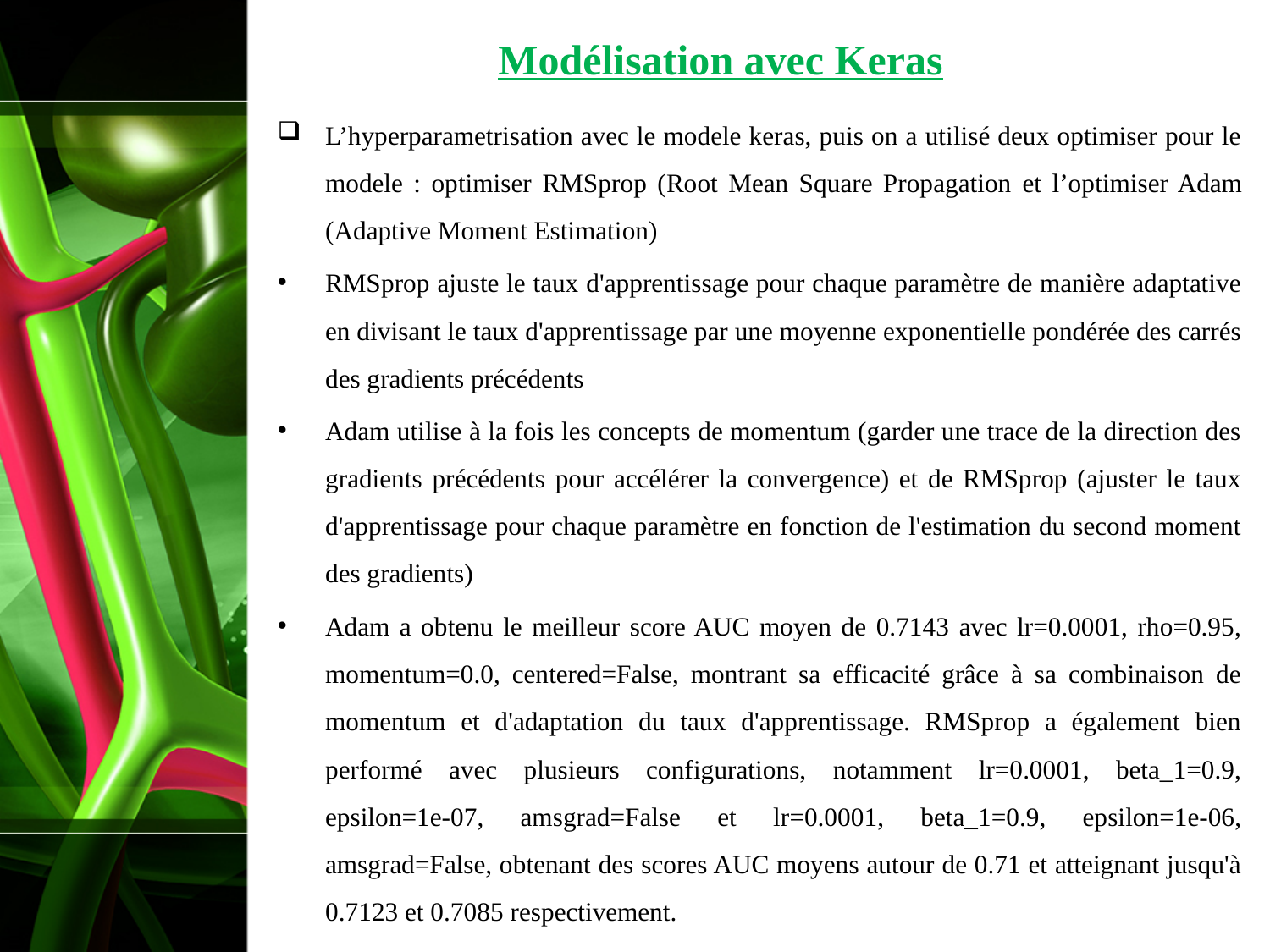

Modélisation avec Keras
L’hyperparametrisation avec le modele keras, puis on a utilisé deux optimiser pour le modele : optimiser RMSprop (Root Mean Square Propagation et l’optimiser Adam (Adaptive Moment Estimation)
RMSprop ajuste le taux d'apprentissage pour chaque paramètre de manière adaptative en divisant le taux d'apprentissage par une moyenne exponentielle pondérée des carrés des gradients précédents
Adam utilise à la fois les concepts de momentum (garder une trace de la direction des gradients précédents pour accélérer la convergence) et de RMSprop (ajuster le taux d'apprentissage pour chaque paramètre en fonction de l'estimation du second moment des gradients)
Adam a obtenu le meilleur score AUC moyen de 0.7143 avec lr=0.0001, rho=0.95, momentum=0.0, centered=False, montrant sa efficacité grâce à sa combinaison de momentum et d'adaptation du taux d'apprentissage. RMSprop a également bien performé avec plusieurs configurations, notamment lr=0.0001, beta_1=0.9, epsilon=1e-07, amsgrad=False et lr=0.0001, beta_1=0.9, epsilon=1e-06, amsgrad=False, obtenant des scores AUC moyens autour de 0.71 et atteignant jusqu'à 0.7123 et 0.7085 respectivement.